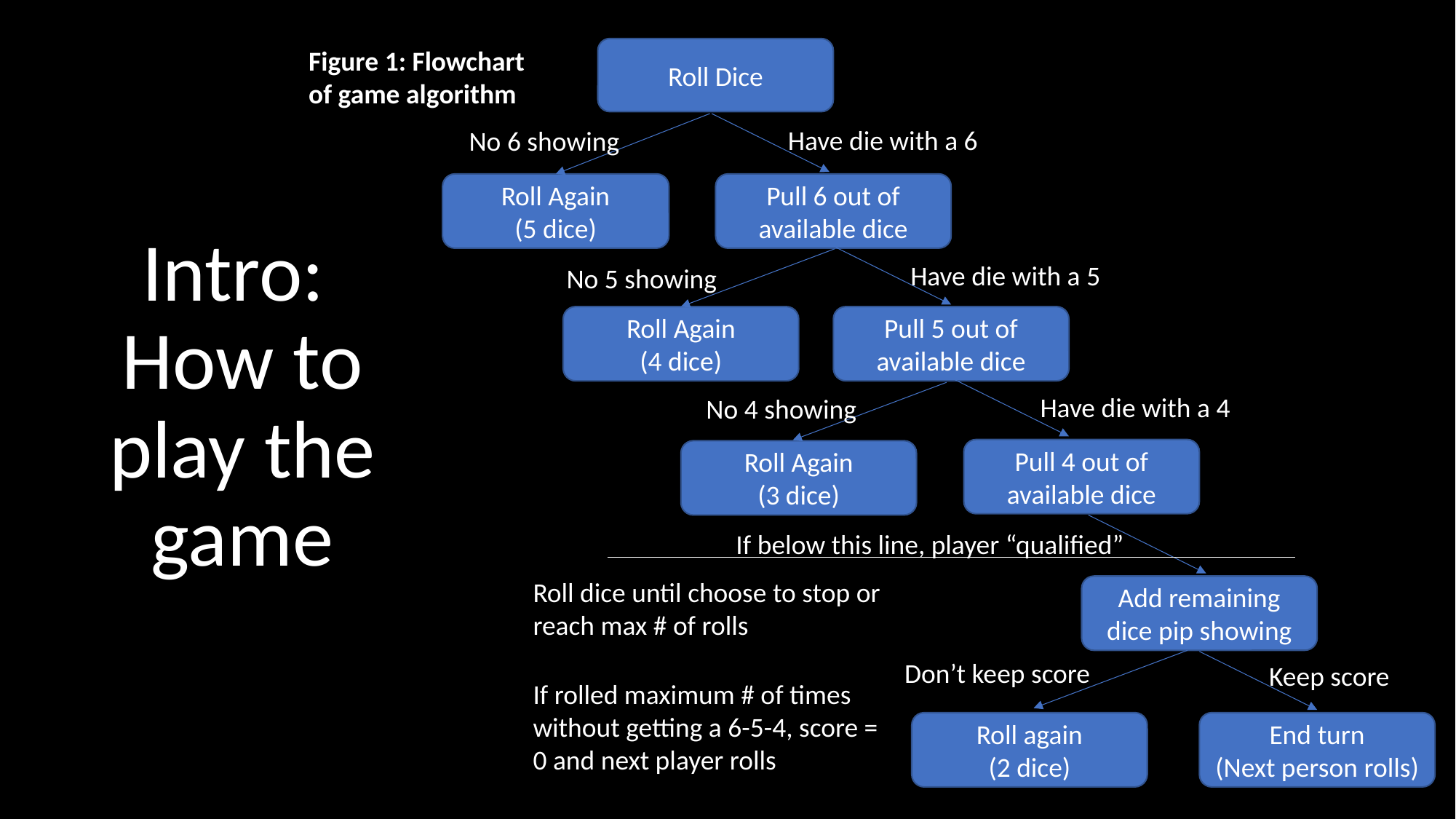

Figure 1: Flowchart of game algorithm
Roll Dice
Have die with a 6
No 6 showing
Roll Again
(5 dice)
Pull 6 out of available dice
# Intro: How to play the game
Have die with a 5
No 5 showing
Roll Again
(4 dice)
Pull 5 out of available dice
Have die with a 4
No 4 showing
Pull 4 out of available dice
Roll Again
(3 dice)
If below this line, player “qualified”
Roll dice until choose to stop or reach max # of rolls
Add remaining dice pip showing
Don’t keep score
Keep score
If rolled maximum # of times without getting a 6-5-4, score = 0 and next player rolls
Roll again
(2 dice)
End turn
(Next person rolls)